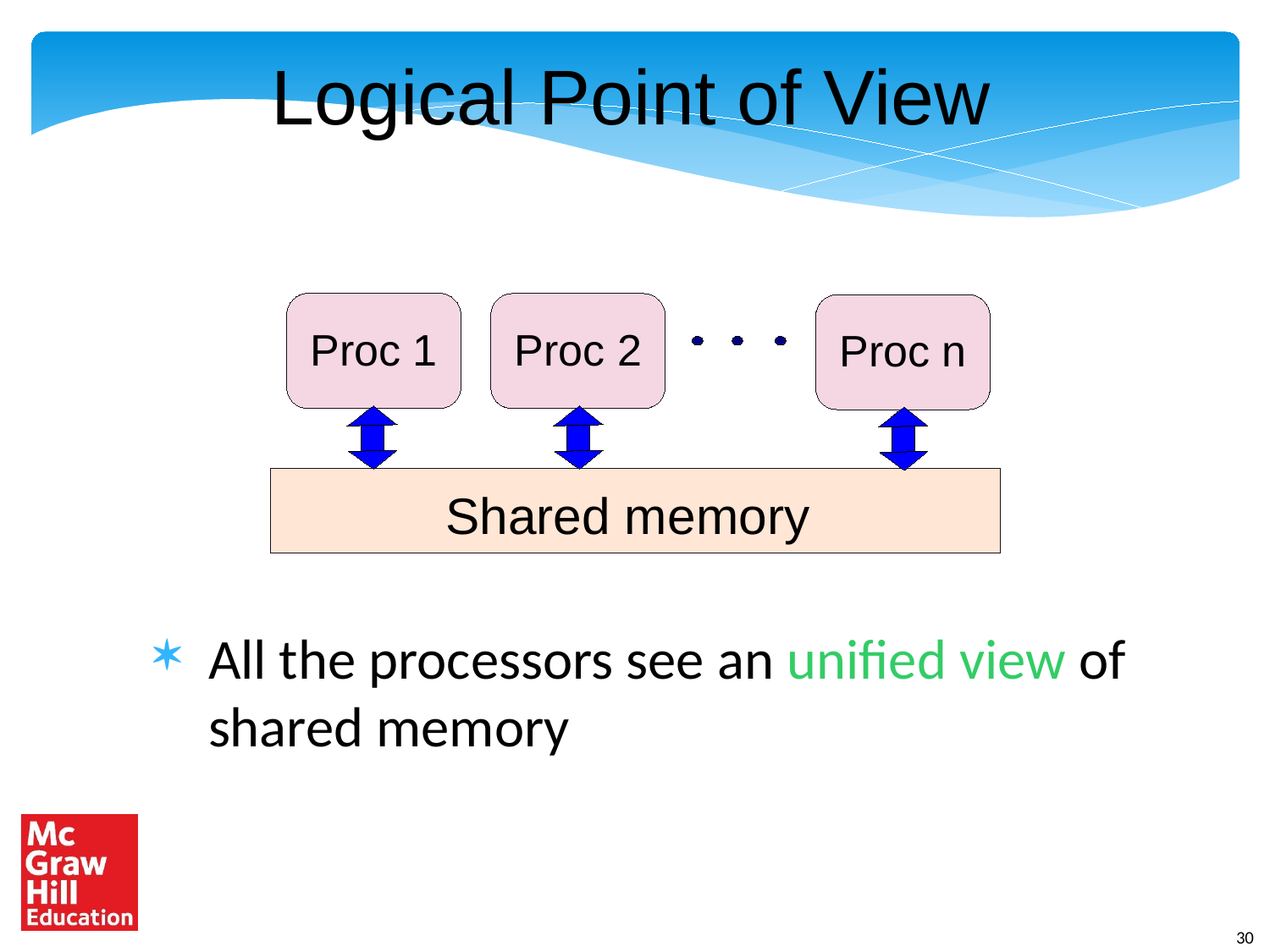

Logical Point of View

Proc 1
Proc 2
Proc n

Shared memory
All the processors see an unified view of shared memory